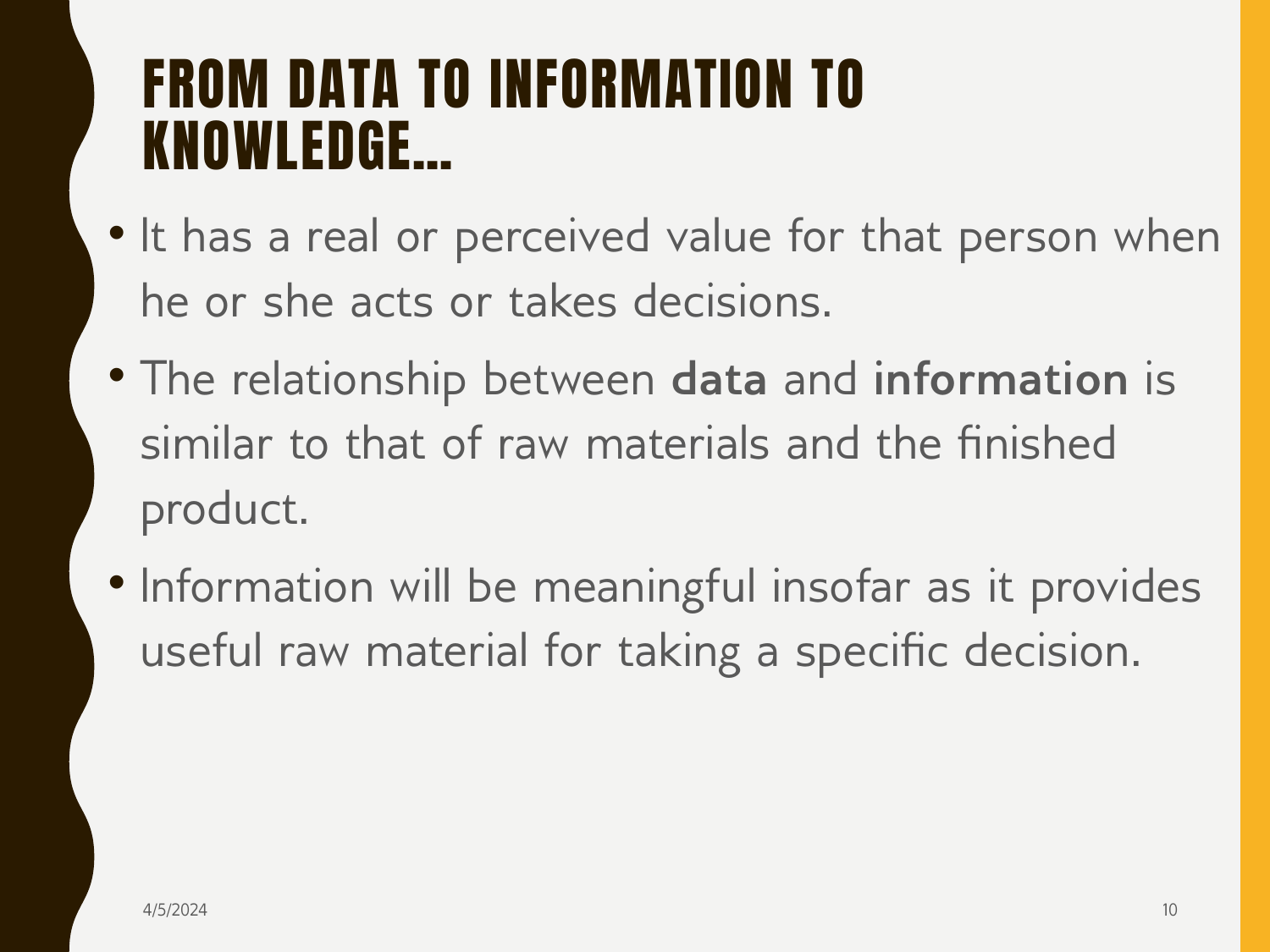

# From Data to Information to Knowledge…
It has a real or perceived value for that person when he or she acts or takes decisions.
The relationship between data and information is similar to that of raw materials and the finished product.
Information will be meaningful insofar as it provides useful raw material for taking a specific decision.

4/5/2024
10